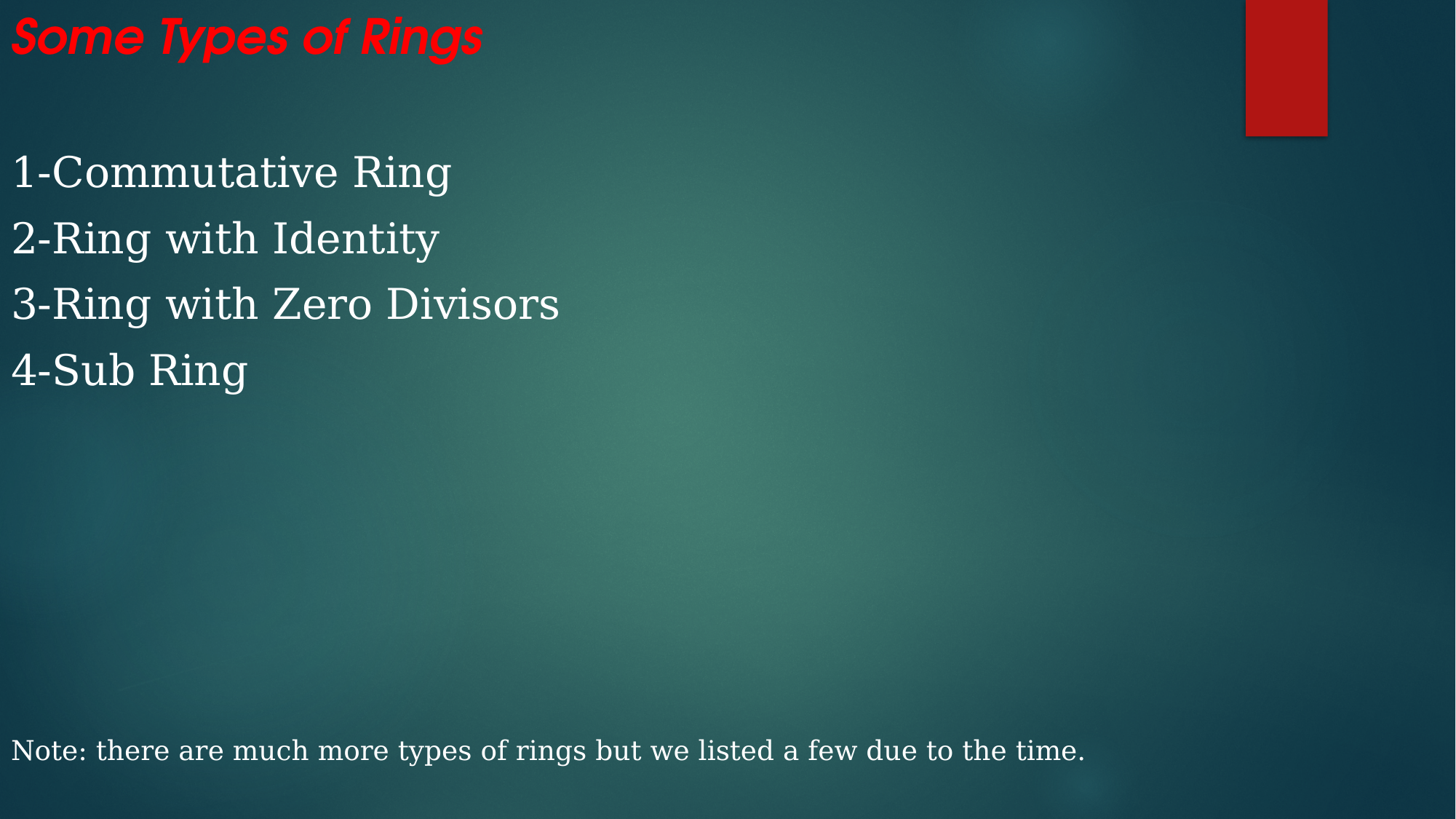

Some Types of Rings

1-Commutative Ring
2-Ring with Identity
3-Ring with Zero Divisors
4-Sub Ring

Note: there are much more types of rings but we listed a few due to the time.